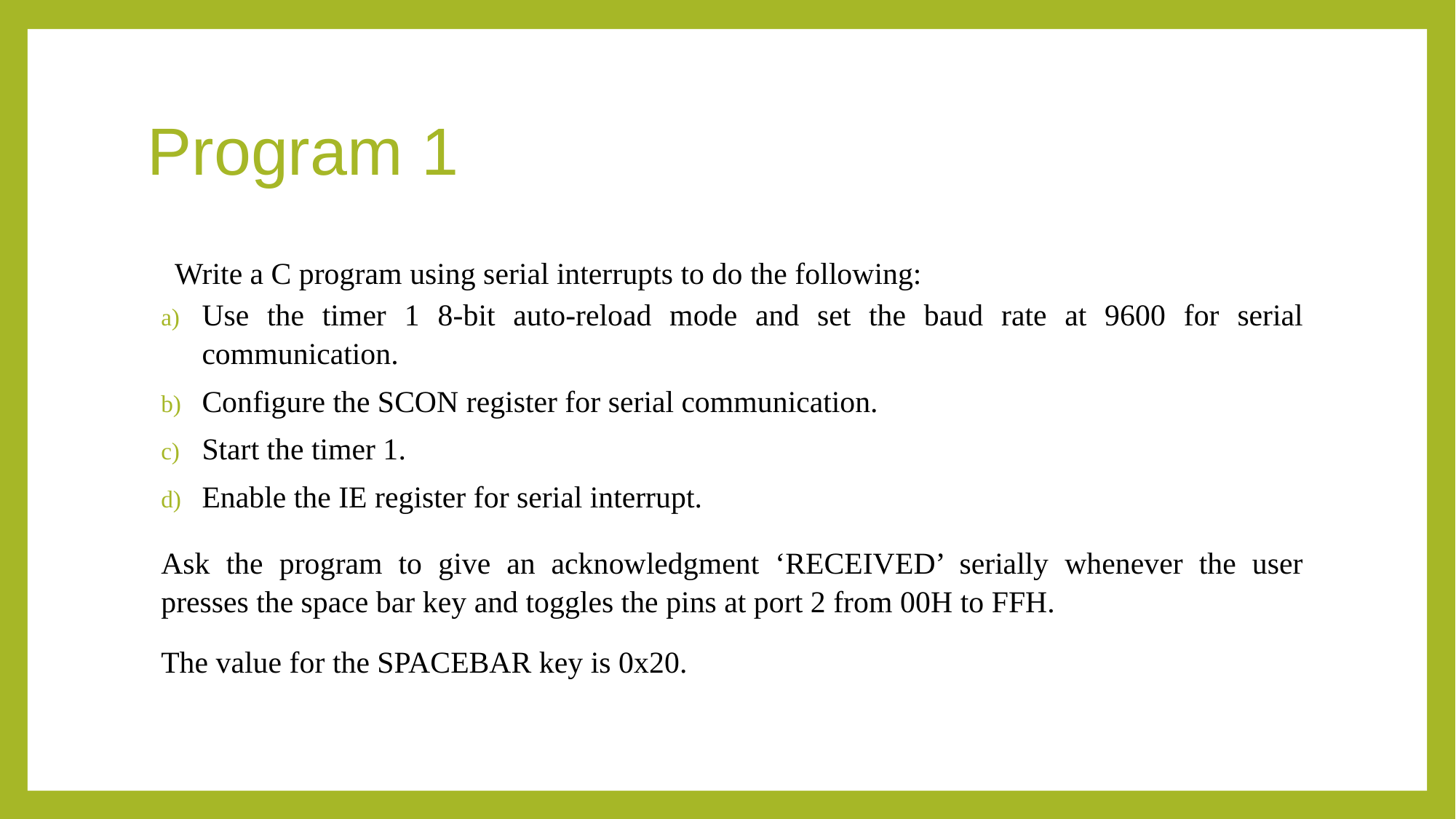

# Program 1
Write a C program using serial interrupts to do the following:
Use the timer 1 8-bit auto-reload mode and set the baud rate at 9600 for serial communication.
Configure the SCON register for serial communication.
Start the timer 1.
Enable the IE register for serial interrupt.
Ask the program to give an acknowledgment ‘RECEIVED’ serially whenever the user presses the space bar key and toggles the pins at port 2 from 00H to FFH.
The value for the SPACEBAR key is 0x20.